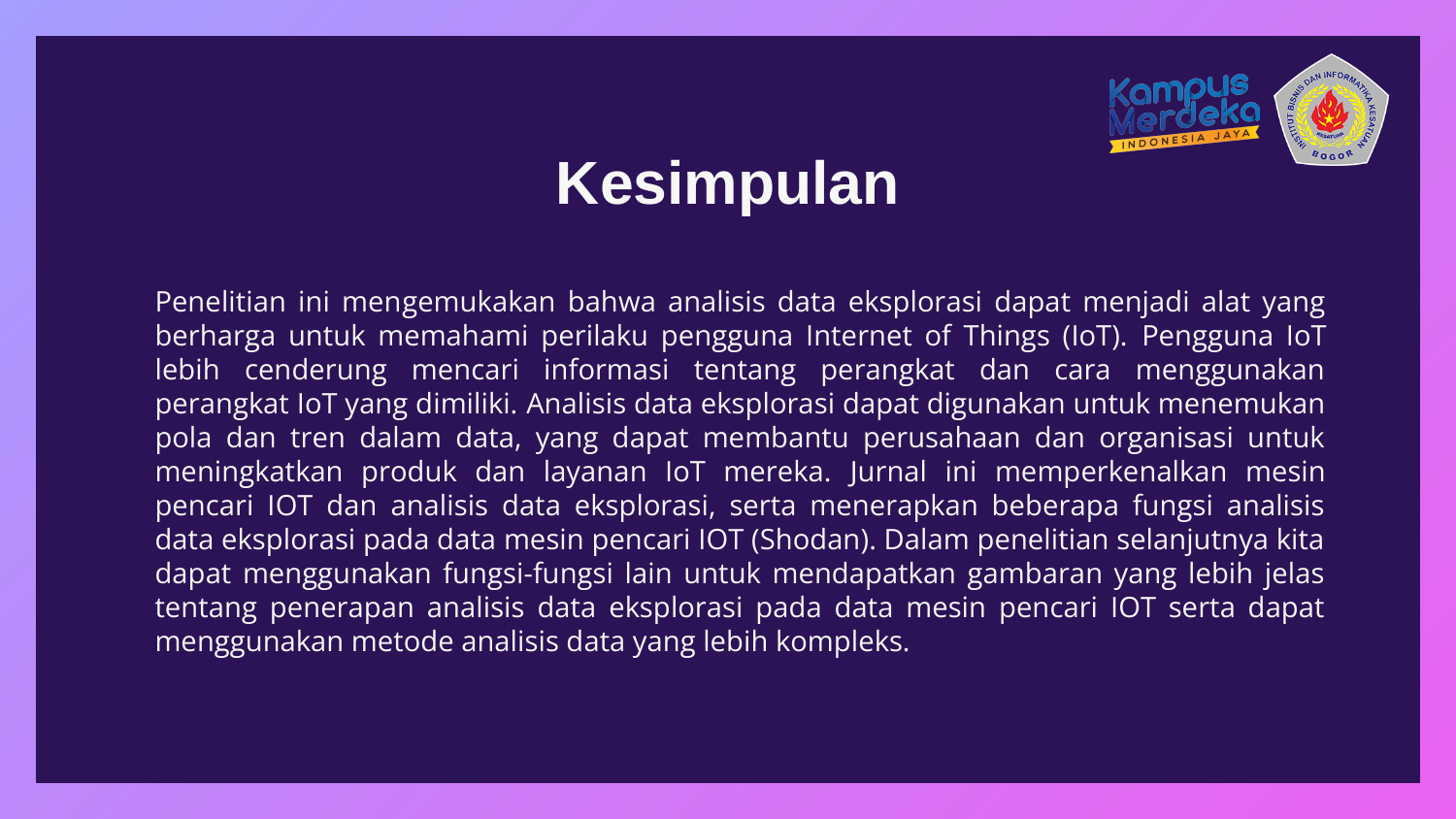

# Kesimpulan
Penelitian ini mengemukakan bahwa analisis data eksplorasi dapat menjadi alat yang berharga untuk memahami perilaku pengguna Internet of Things (IoT). Pengguna IoT lebih cenderung mencari informasi tentang perangkat dan cara menggunakan perangkat IoT yang dimiliki. Analisis data eksplorasi dapat digunakan untuk menemukan pola dan tren dalam data, yang dapat membantu perusahaan dan organisasi untuk meningkatkan produk dan layanan IoT mereka. Jurnal ini memperkenalkan mesin pencari IOT dan analisis data eksplorasi, serta menerapkan beberapa fungsi analisis data eksplorasi pada data mesin pencari IOT (Shodan). Dalam penelitian selanjutnya kita dapat menggunakan fungsi-fungsi lain untuk mendapatkan gambaran yang lebih jelas tentang penerapan analisis data eksplorasi pada data mesin pencari IOT serta dapat menggunakan metode analisis data yang lebih kompleks.